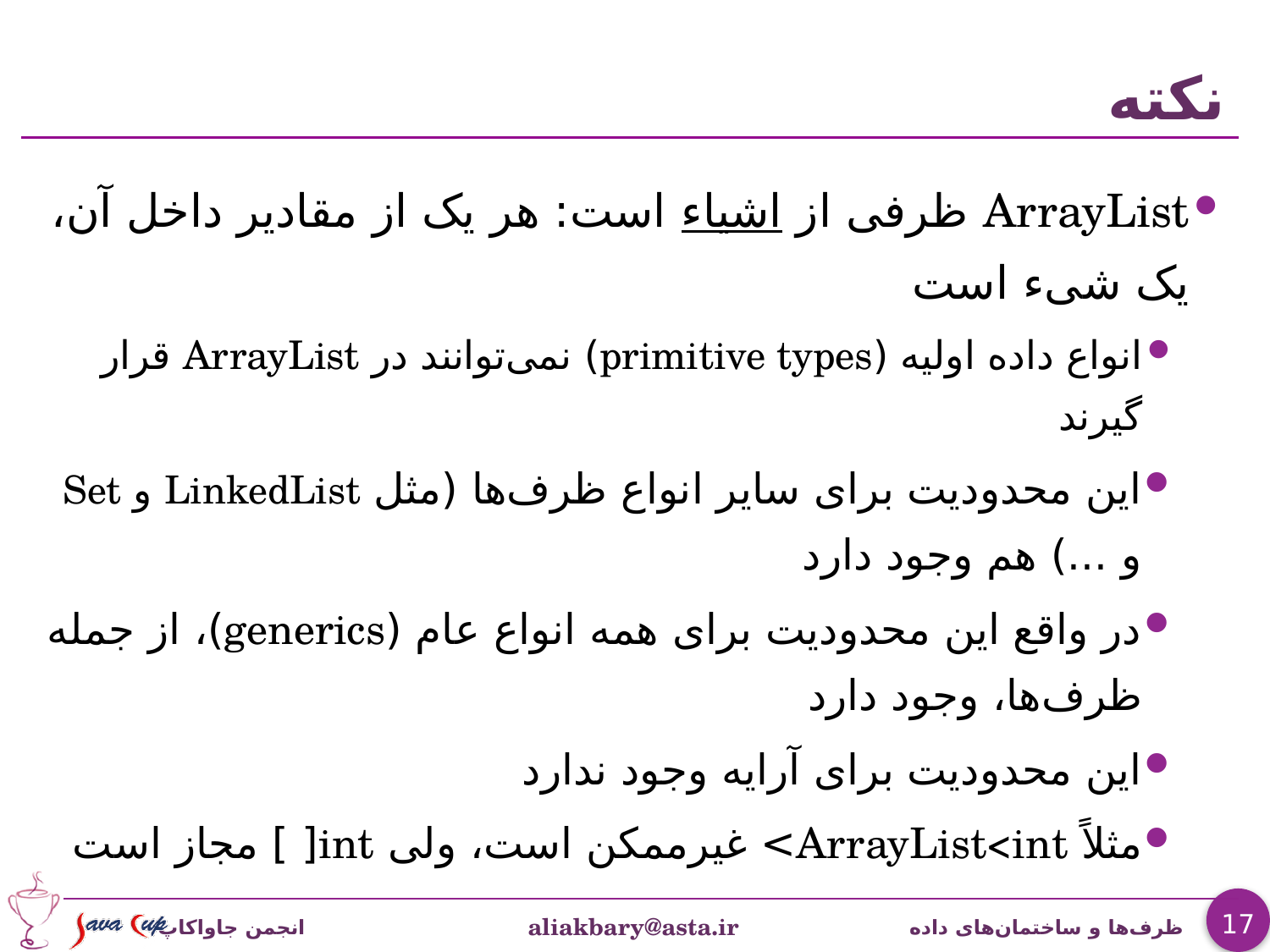

# نکته
ArrayList ظرفی از اشیاء است: هر یک از مقادیر داخل آن، یک شیء است
انواع داده اولیه (primitive types) نمی‌توانند در ArrayList قرار گیرند
این محدودیت برای سایر انواع ظرف‌ها (مثل LinkedList و Set و ...) هم وجود دارد
در واقع این محدودیت برای همه انواع عام (generics)، از جمله ظرف‌ها، وجود دارد
این محدودیت برای آرایه وجود ندارد
مثلاً ArrayList<int> غیرممکن است، ولی int[ ] مجاز است